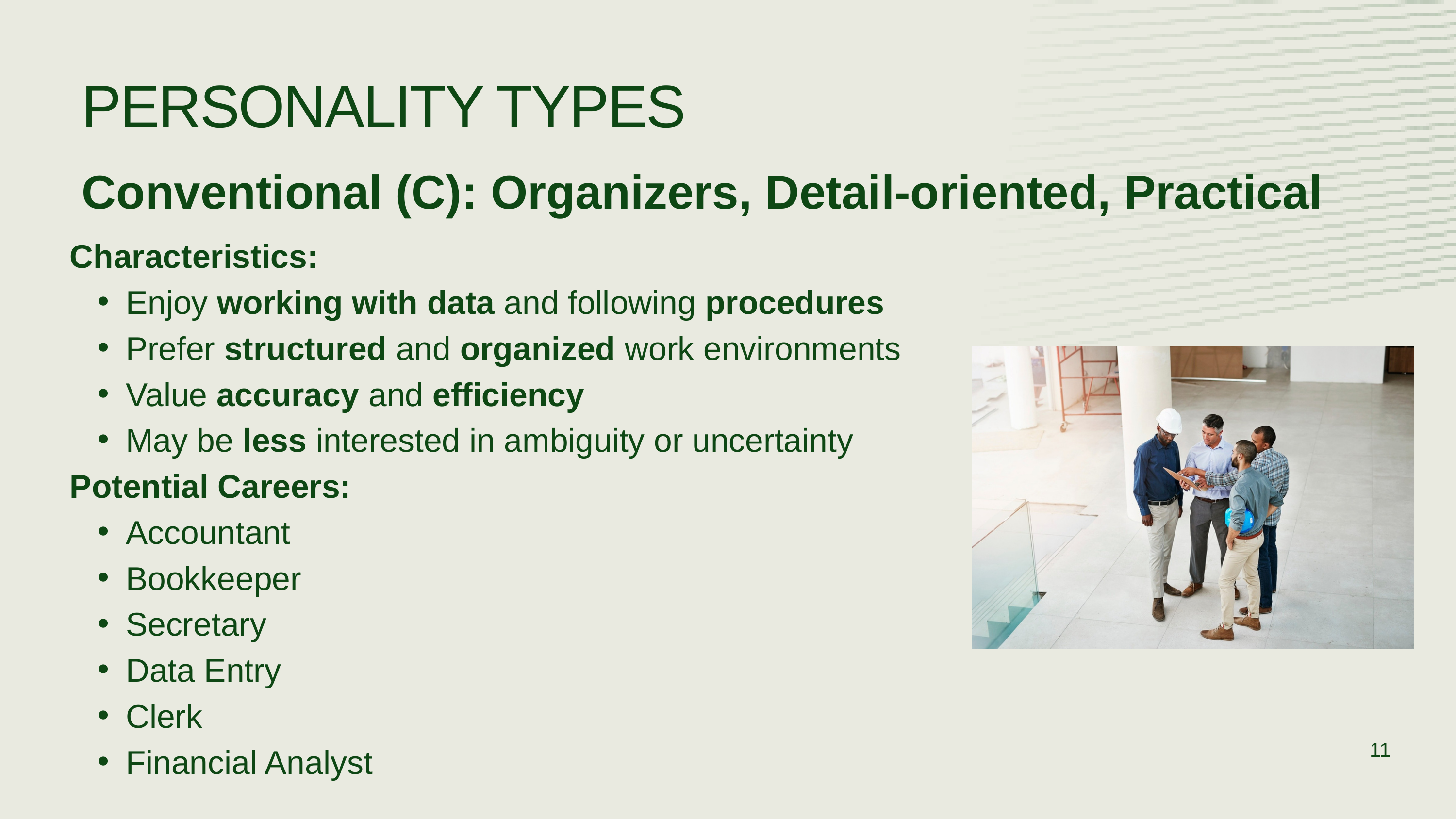

PERSONALITY TYPES
Conventional (C): Organizers, Detail-oriented, Practical
Characteristics:
Enjoy working with data and following procedures
Prefer structured and organized work environments
Value accuracy and efficiency
May be less interested in ambiguity or uncertainty
Potential Careers:
Accountant
Bookkeeper
Secretary
Data Entry
Clerk
Financial Analyst

11